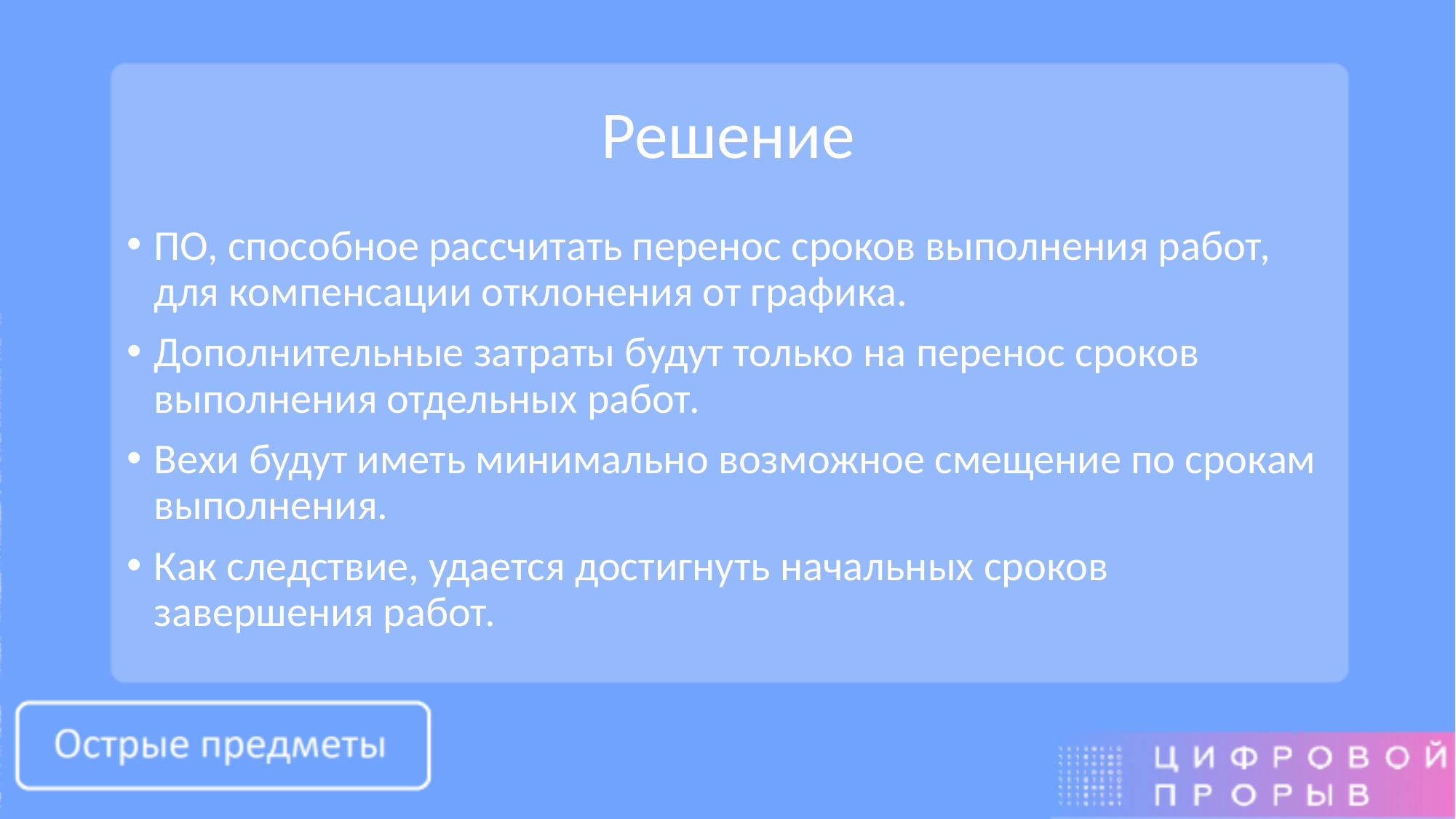

# Решение
ПО, способное рассчитать перенос сроков выполнения работ, для компенсации отклонения от графика.
Дополнительные затраты будут только на перенос сроков выполнения отдельных работ.
Вехи будут иметь минимально возможное смещение по срокам выполнения.
Как следствие, удается достигнуть начальных сроков завершения работ.